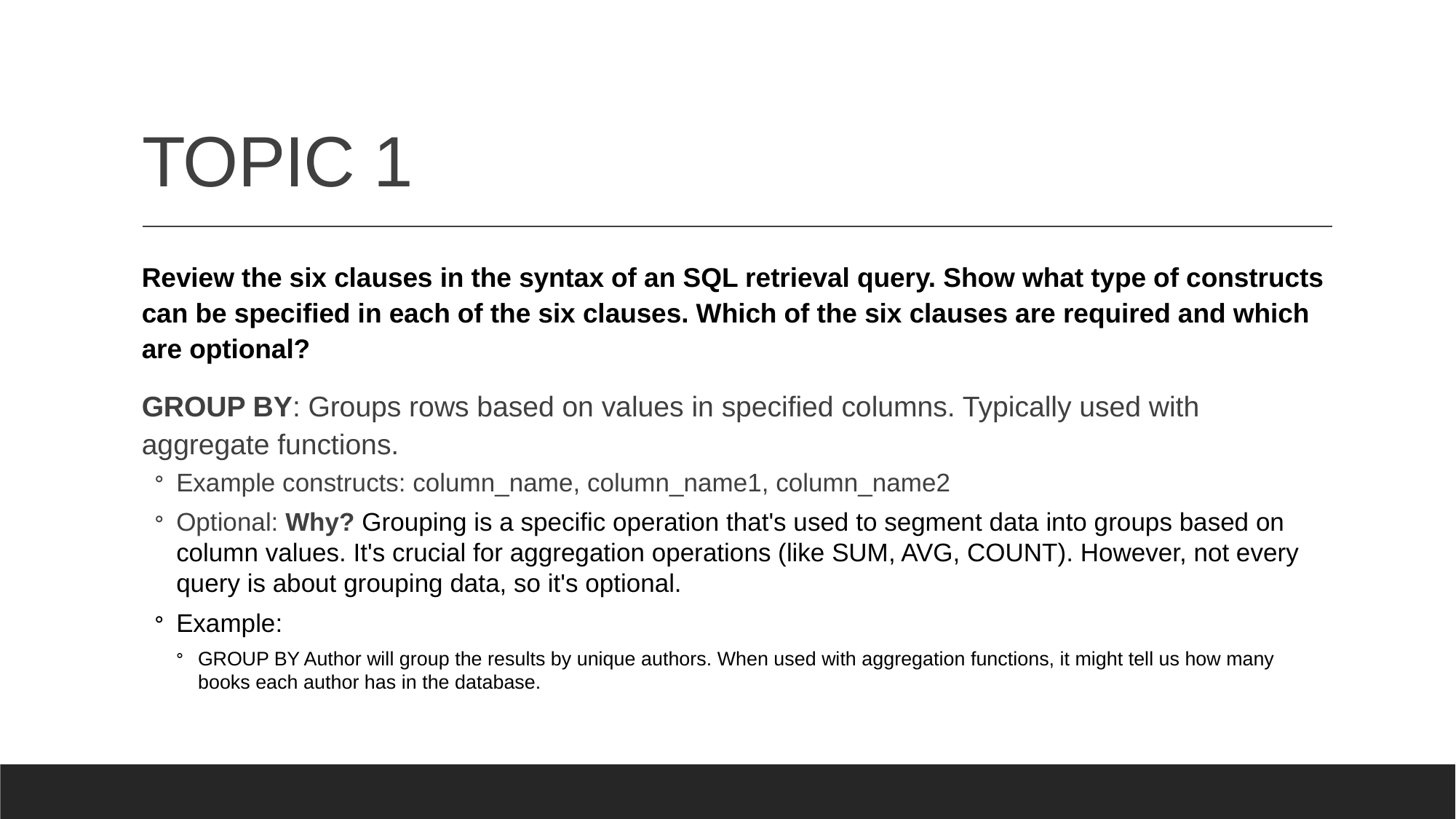

# TOPIC 1
Review the six clauses in the syntax of an SQL retrieval query. Show what type of constructs can be specified in each of the six clauses. Which of the six clauses are required and which are optional?
GROUP BY: Groups rows based on values in specified columns. Typically used with aggregate functions.
Example constructs: column_name, column_name1, column_name2
Optional: Why? Grouping is a specific operation that's used to segment data into groups based on column values. It's crucial for aggregation operations (like SUM, AVG, COUNT). However, not every query is about grouping data, so it's optional.
Example:
GROUP BY Author will group the results by unique authors. When used with aggregation functions, it might tell us how many books each author has in the database.